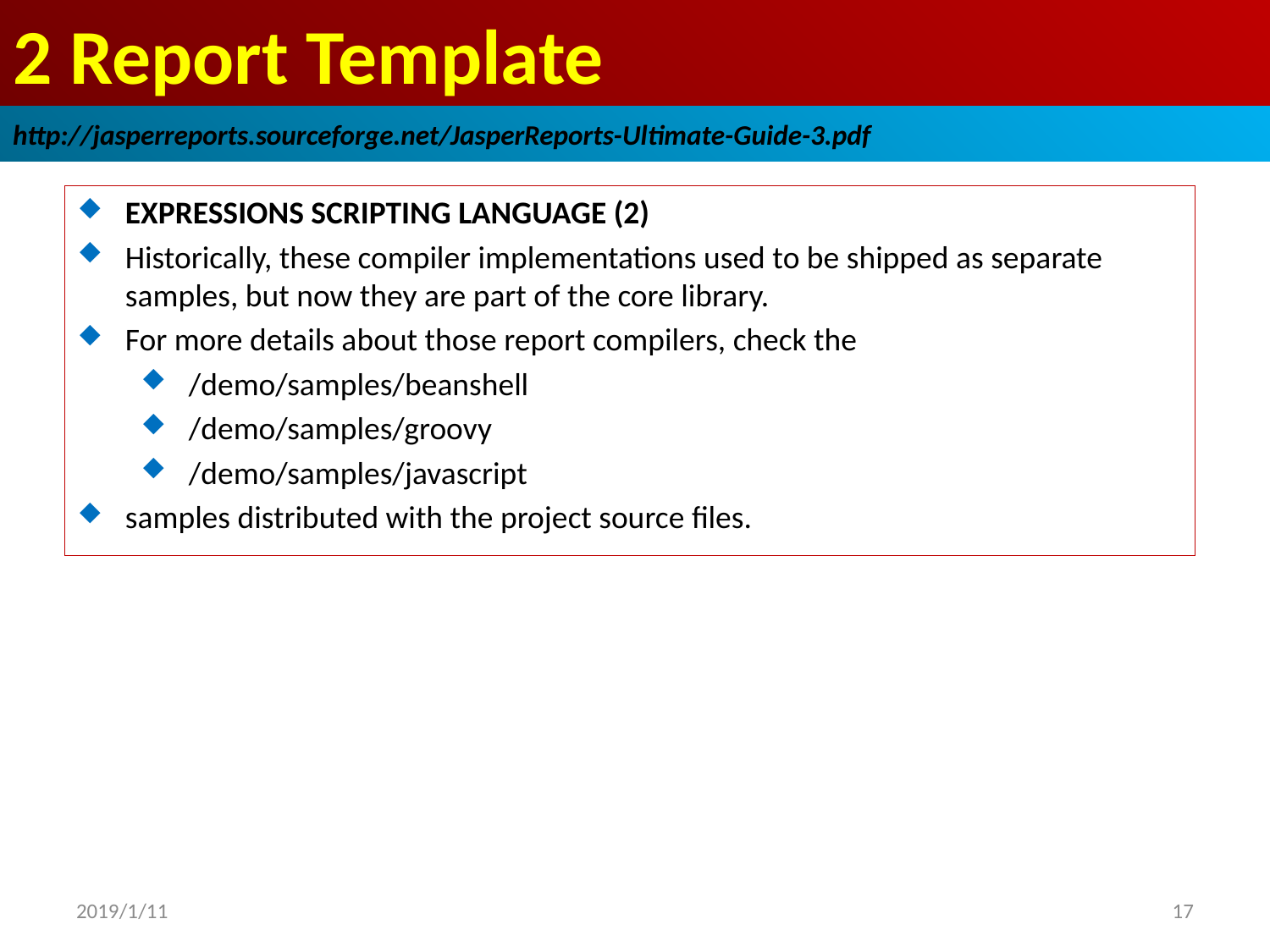

# 2 Report Template
http://jasperreports.sourceforge.net/JasperReports-Ultimate-Guide-3.pdf
EXPRESSIONS SCRIPTING LANGUAGE (2)
Historically, these compiler implementations used to be shipped as separate samples, but now they are part of the core library.
For more details about those report compilers, check the
/demo/samples/beanshell
/demo/samples/groovy
/demo/samples/javascript
samples distributed with the project source files.
2019/1/11
17